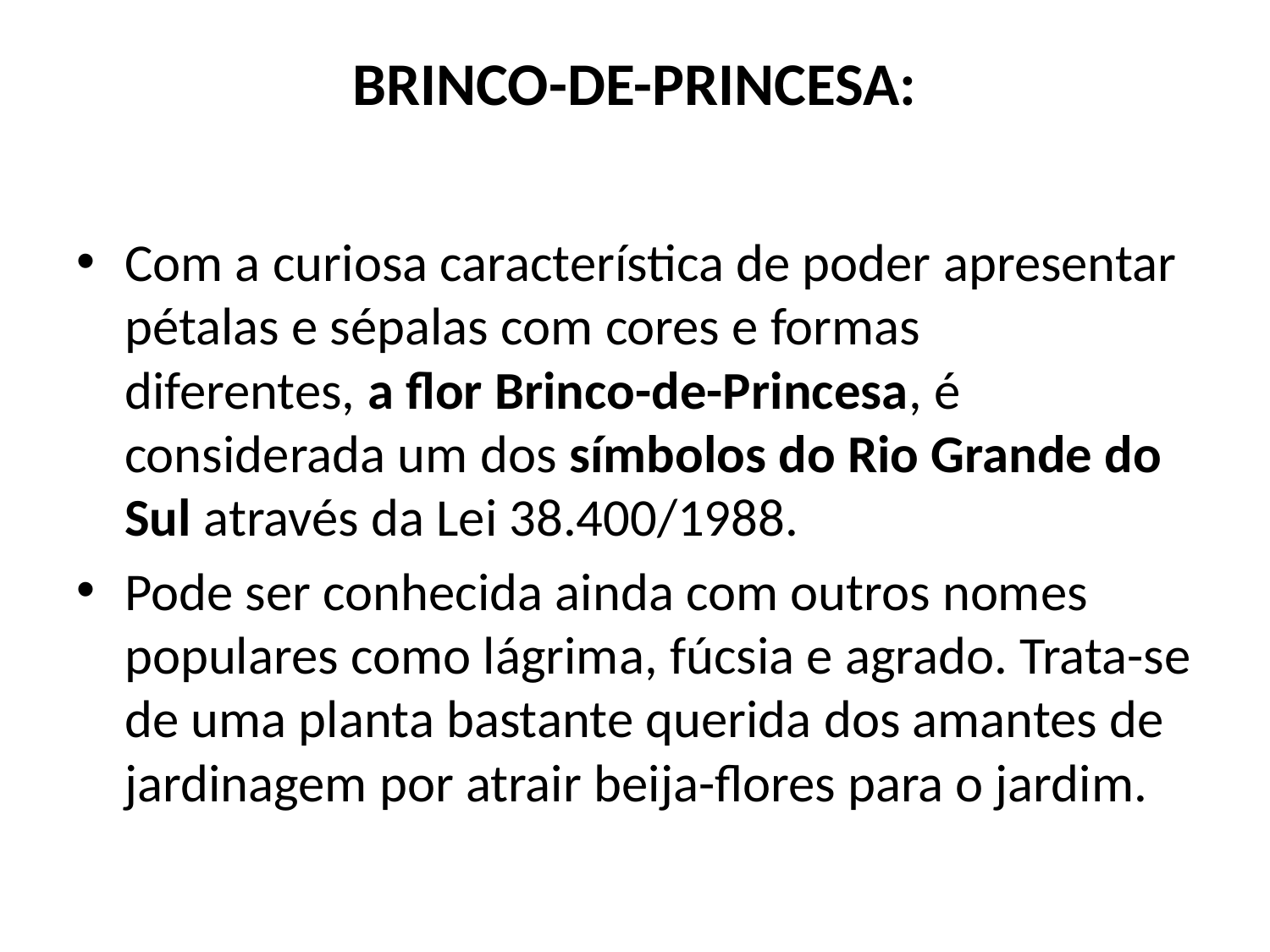

# BRINCO-DE-PRINCESA:
Com a curiosa característica de poder apresentar pétalas e sépalas com cores e formas diferentes, a flor Brinco-de-Princesa, é considerada um dos símbolos do Rio Grande do Sul através da Lei 38.400/1988.
Pode ser conhecida ainda com outros nomes populares como lágrima, fúcsia e agrado. Trata-se de uma planta bastante querida dos amantes de jardinagem por atrair beija-flores para o jardim.